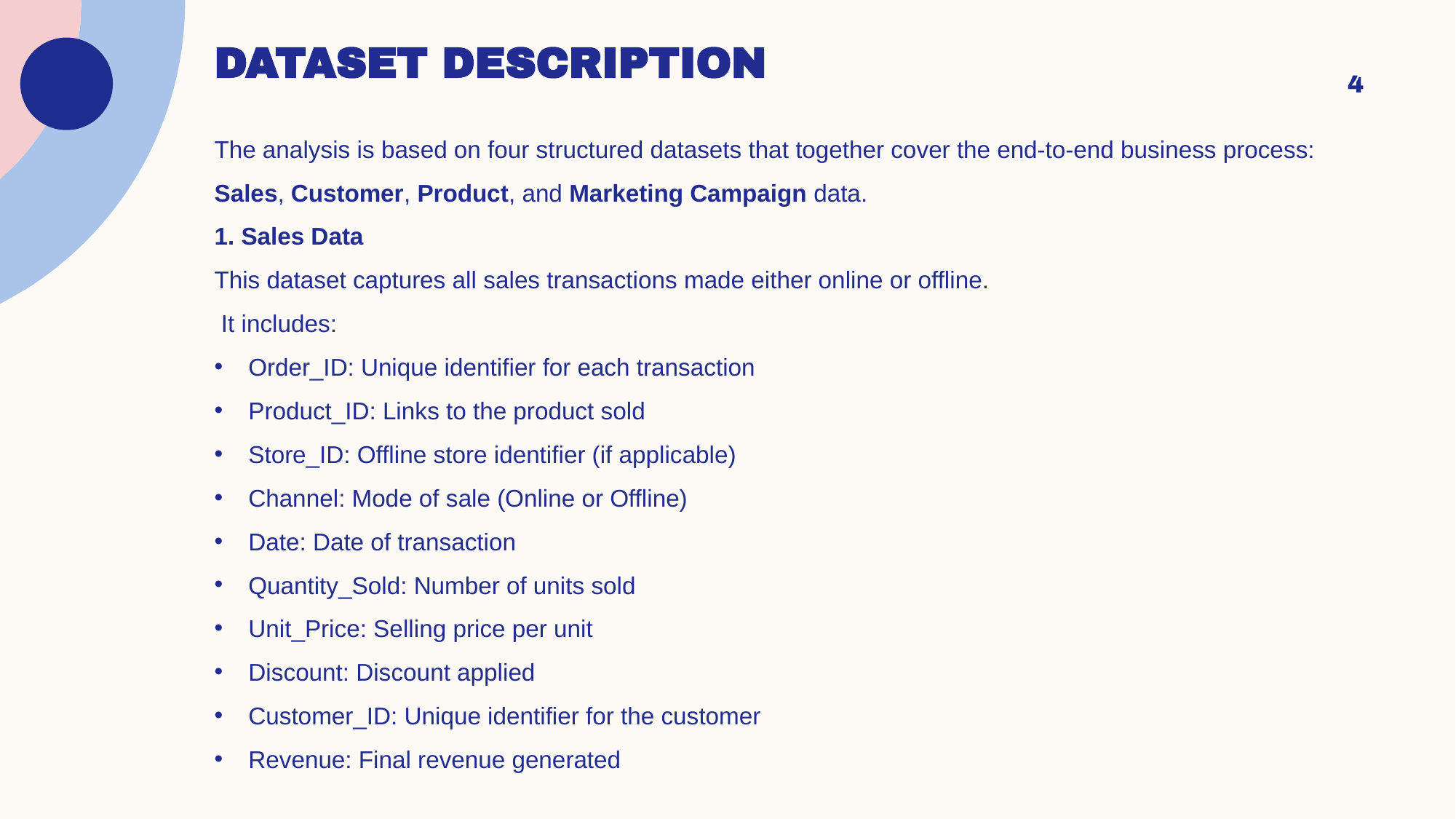

# DATASET DESCRIPTION
4
The analysis is based on four structured datasets that together cover the end-to-end business process:
Sales, Customer, Product, and Marketing Campaign data.
1. Sales Data
This dataset captures all sales transactions made either online or offline.
 It includes:
Order_ID: Unique identifier for each transaction
Product_ID: Links to the product sold
Store_ID: Offline store identifier (if applicable)
Channel: Mode of sale (Online or Offline)
Date: Date of transaction
Quantity_Sold: Number of units sold
Unit_Price: Selling price per unit
Discount: Discount applied
Customer_ID: Unique identifier for the customer
Revenue: Final revenue generated